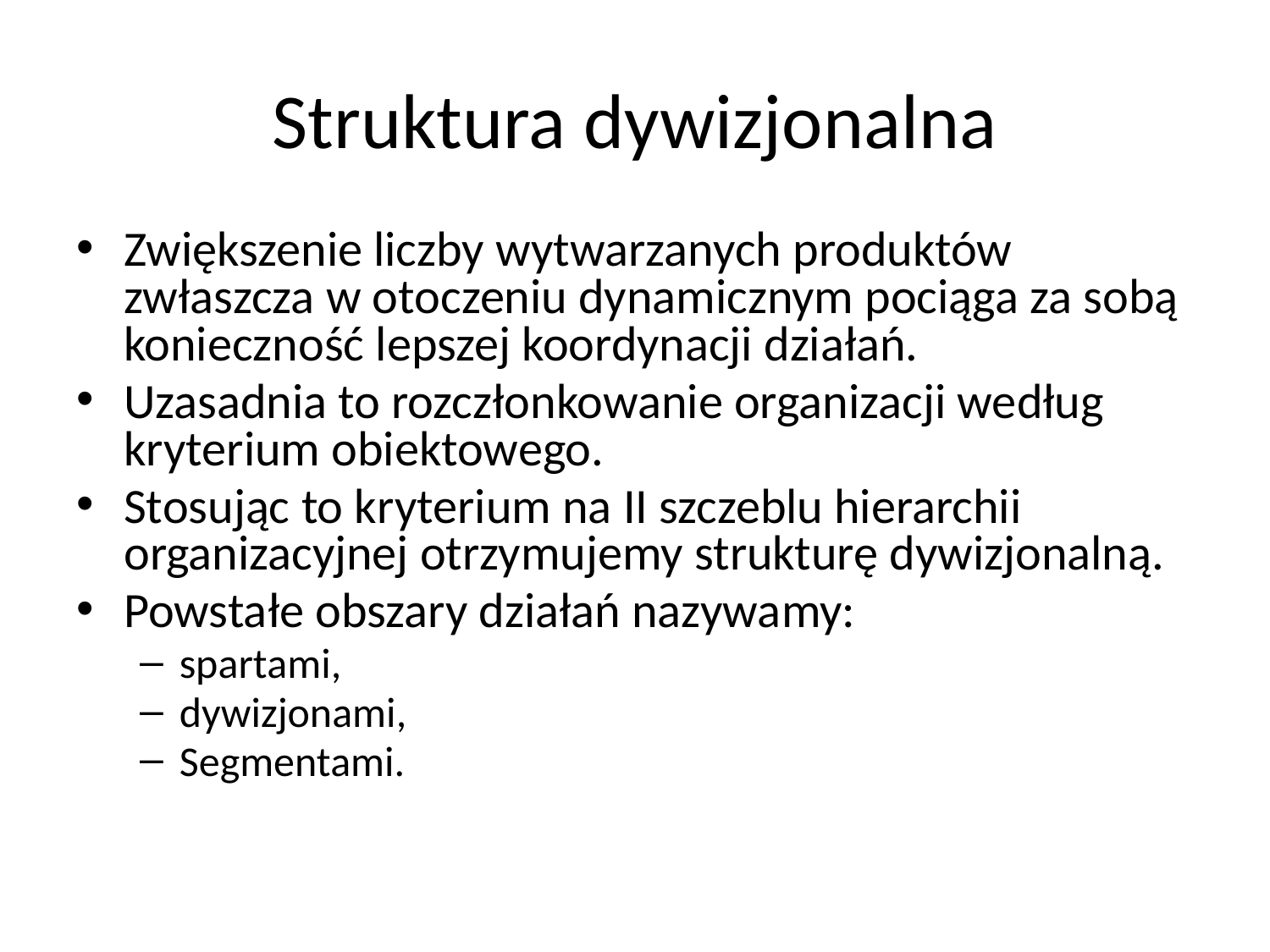

# Struktura dywizjonalna
Zwiększenie liczby wytwarzanych produktów zwłaszcza w otoczeniu dynamicznym pociąga za sobą konieczność lepszej koordynacji działań.
Uzasadnia to rozczłonkowanie organizacji według kryterium obiektowego.
Stosując to kryterium na II szczeblu hierarchii organizacyjnej otrzymujemy strukturę dywizjonalną.
Powstałe obszary działań nazywamy:
spartami,
dywizjonami,
Segmentami.